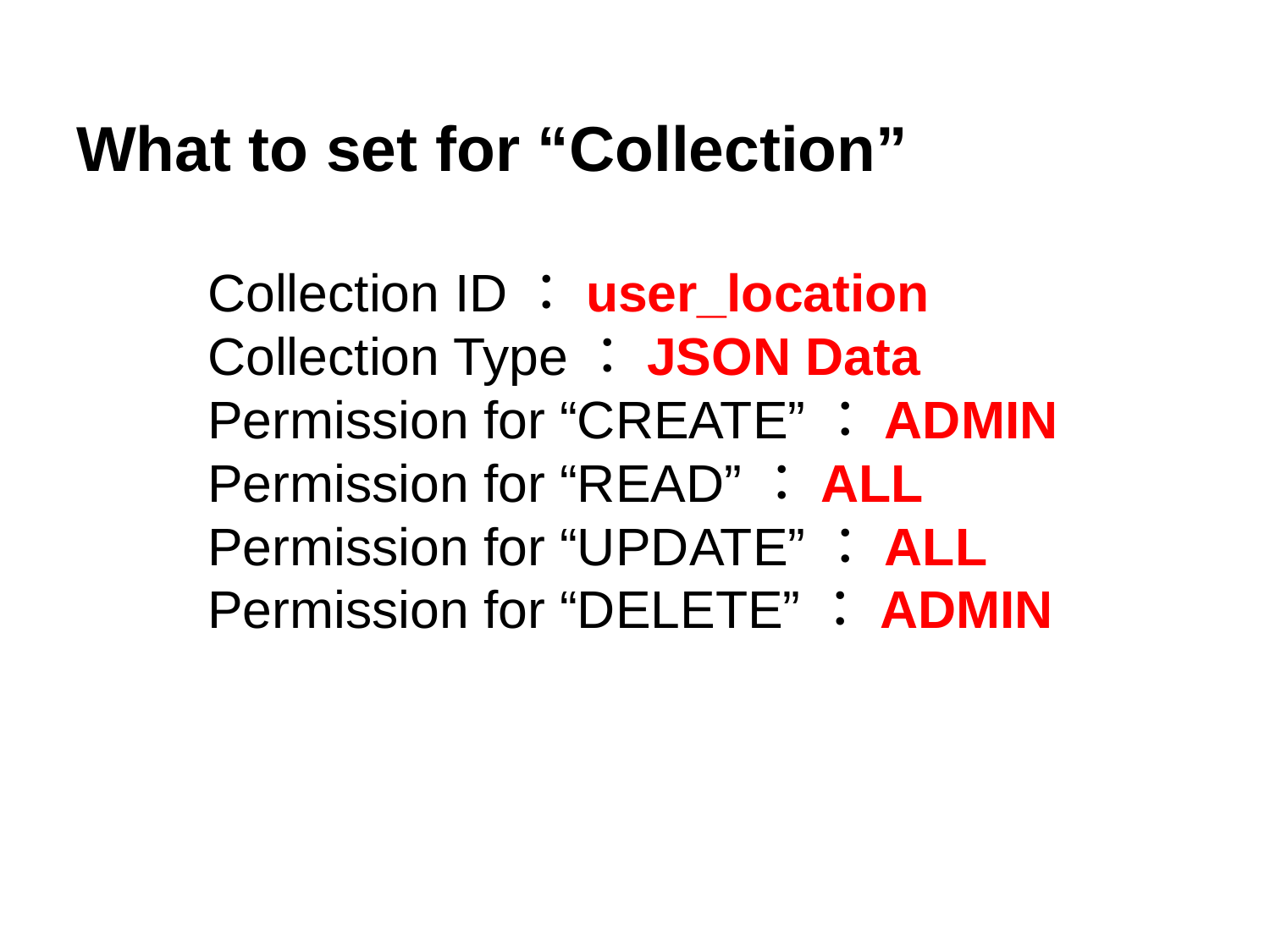

# What to set for “Collection”
Collection ID：user_location
Collection Type：JSON Data
Permission for “CREATE”：ADMIN
Permission for “READ”：ALL
Permission for “UPDATE”：ALL
Permission for “DELETE”：ADMIN